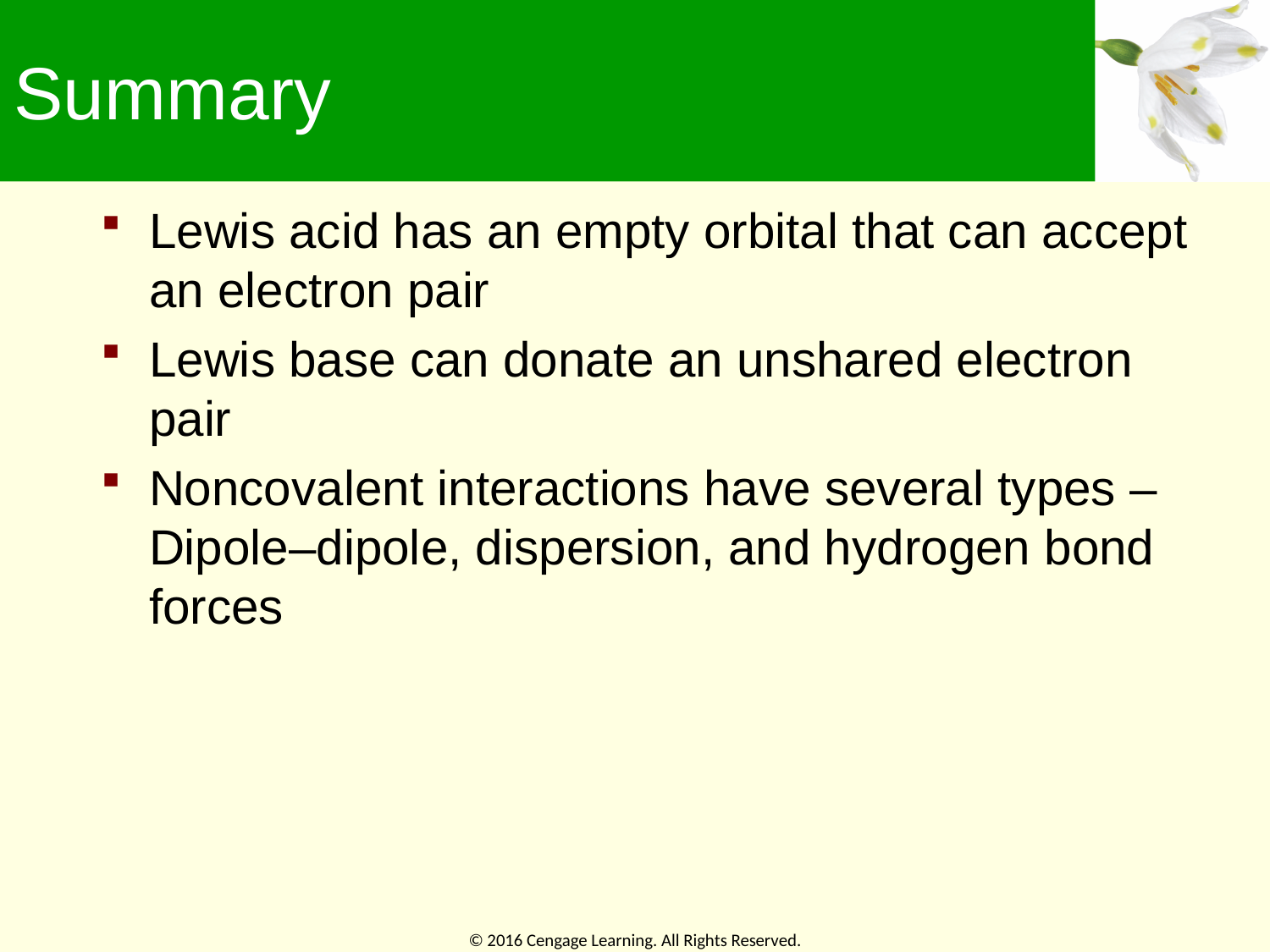

# Summary
Lewis acid has an empty orbital that can accept an electron pair
Lewis base can donate an unshared electron pair
Noncovalent interactions have several types – Dipole–dipole, dispersion, and hydrogen bond forces